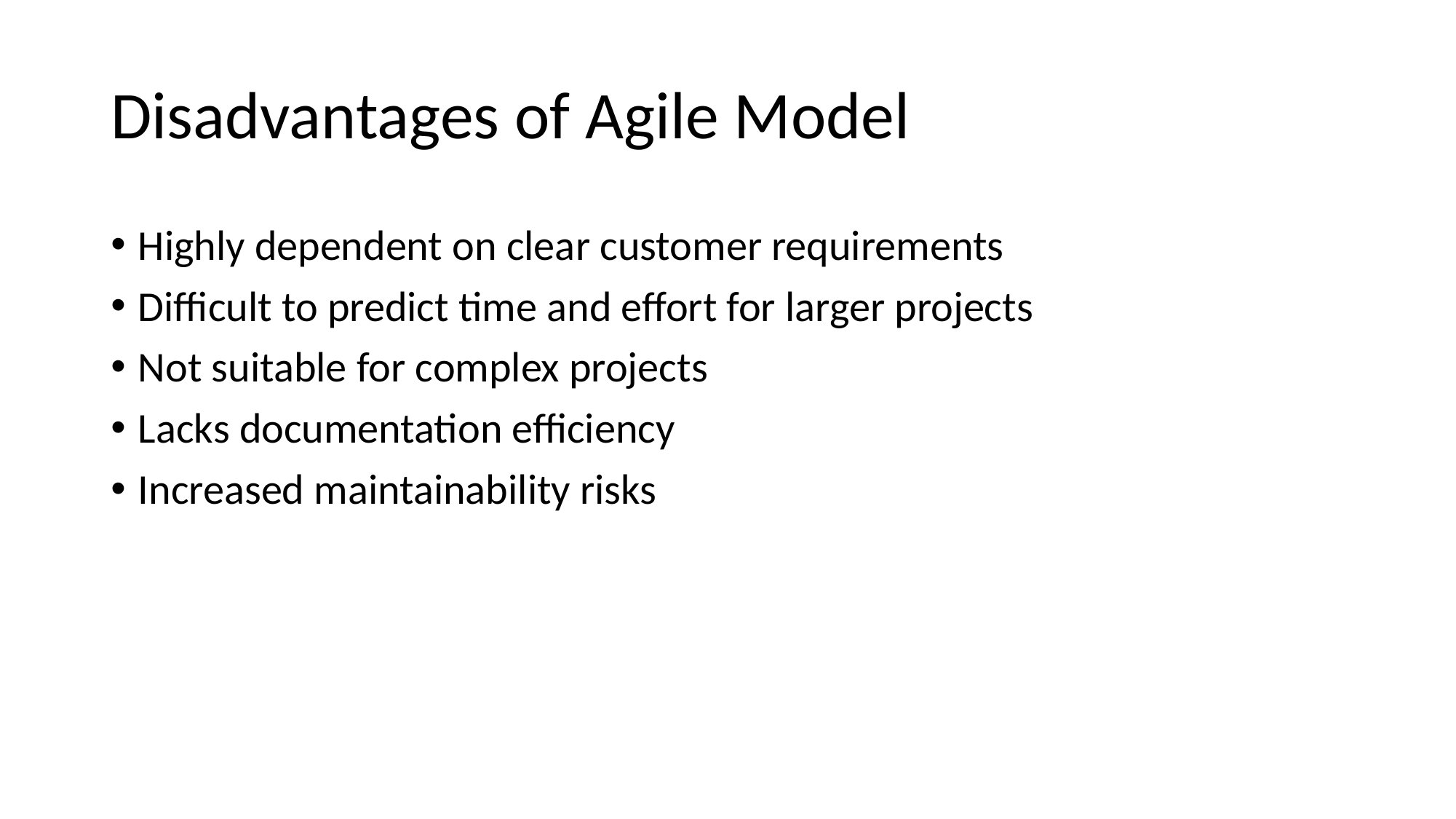

# Disadvantages of Agile Model
Highly dependent on clear customer requirements
Difficult to predict time and effort for larger projects
Not suitable for complex projects
Lacks documentation efficiency
Increased maintainability risks